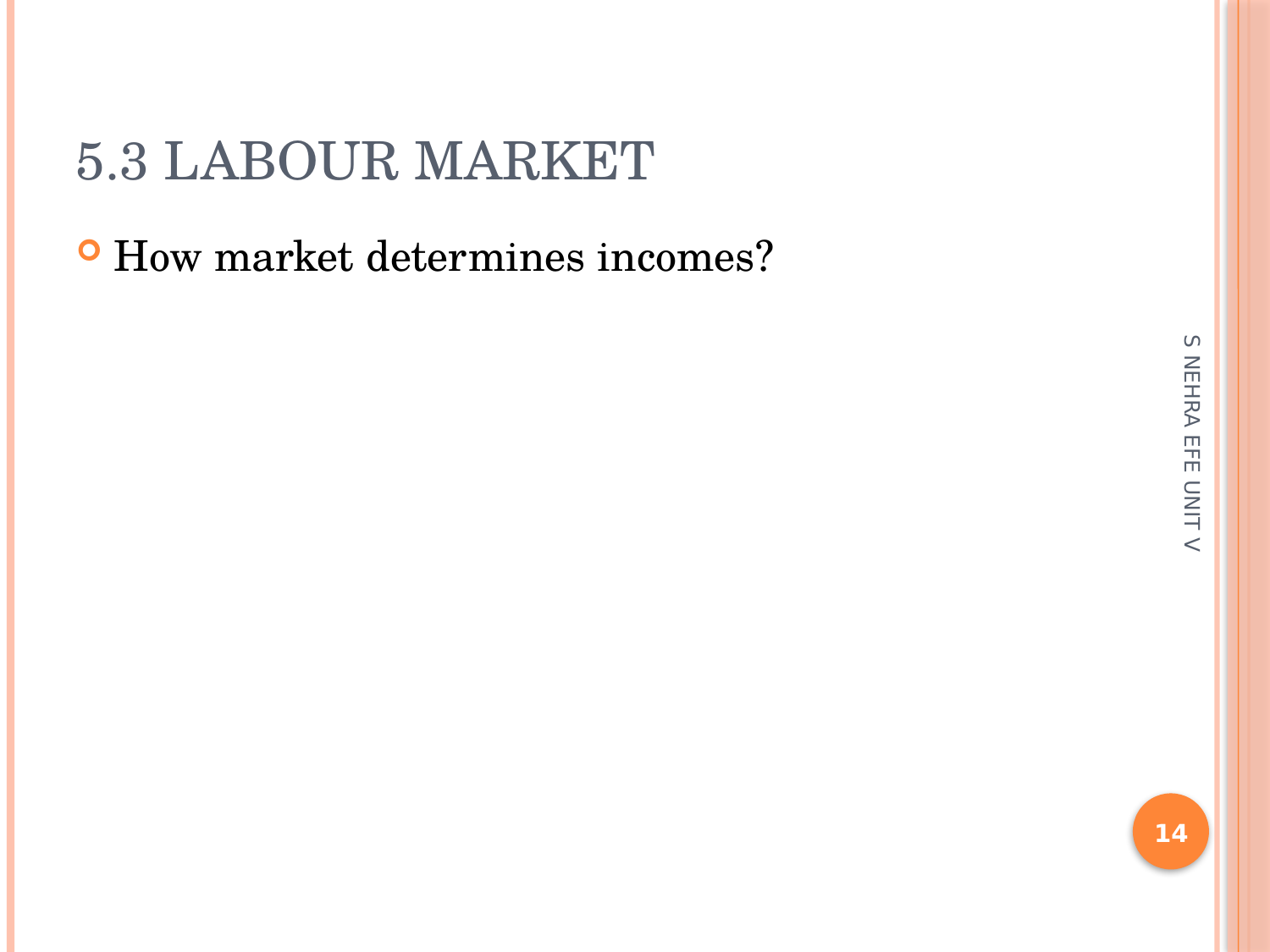

# 5.3 Labour market
How market determines incomes?
S NEHRA EFE UNIT V
14